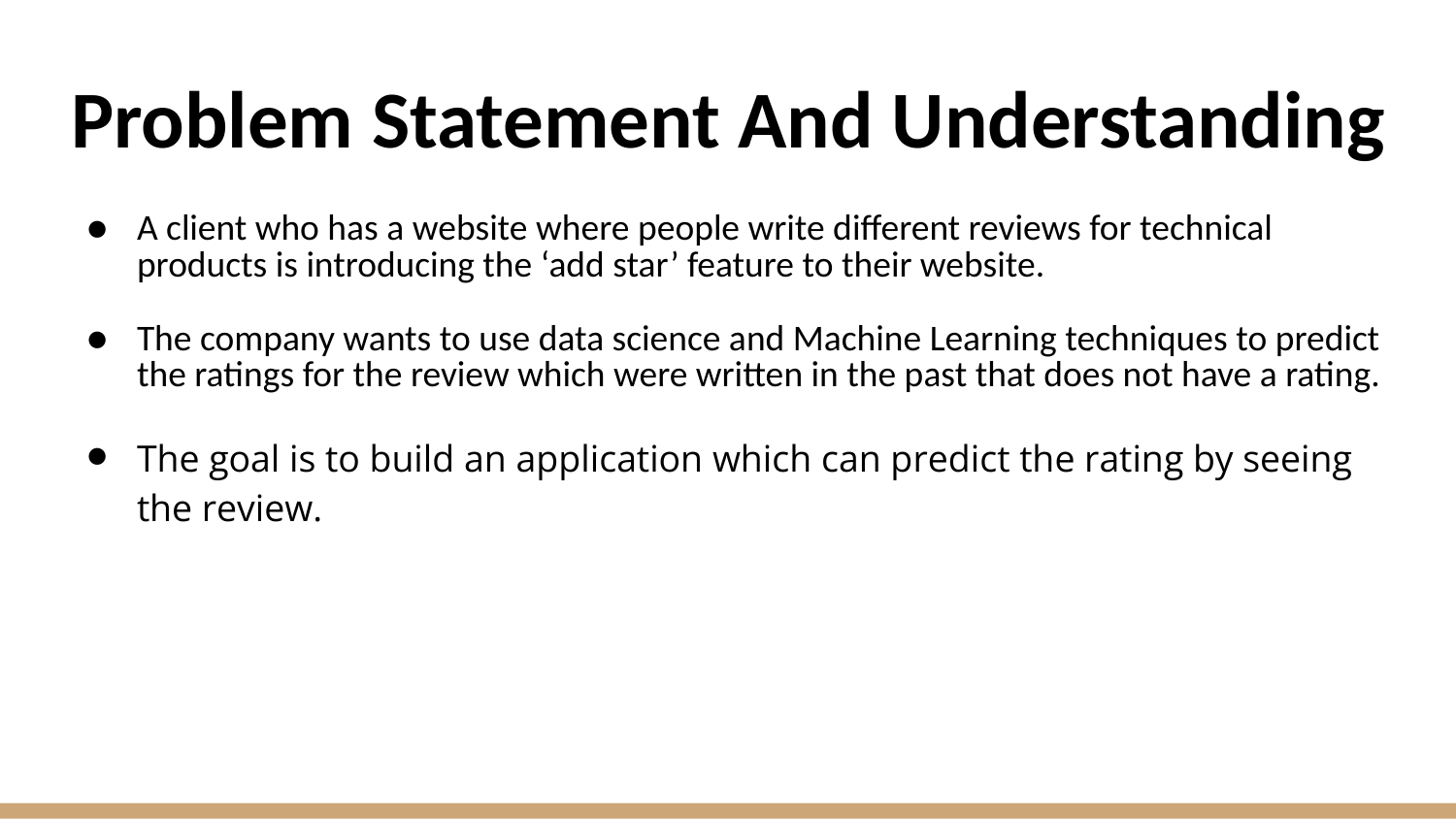

# Problem Statement And Understanding

A client who has a website where people write different reviews for technical products is introducing the ‘add star’ feature to their website.

The company wants to use data science and Machine Learning techniques to predict the ratings for the review which were written in the past that does not have a rating.

The goal is to build an application which can predict the rating by seeing the review.